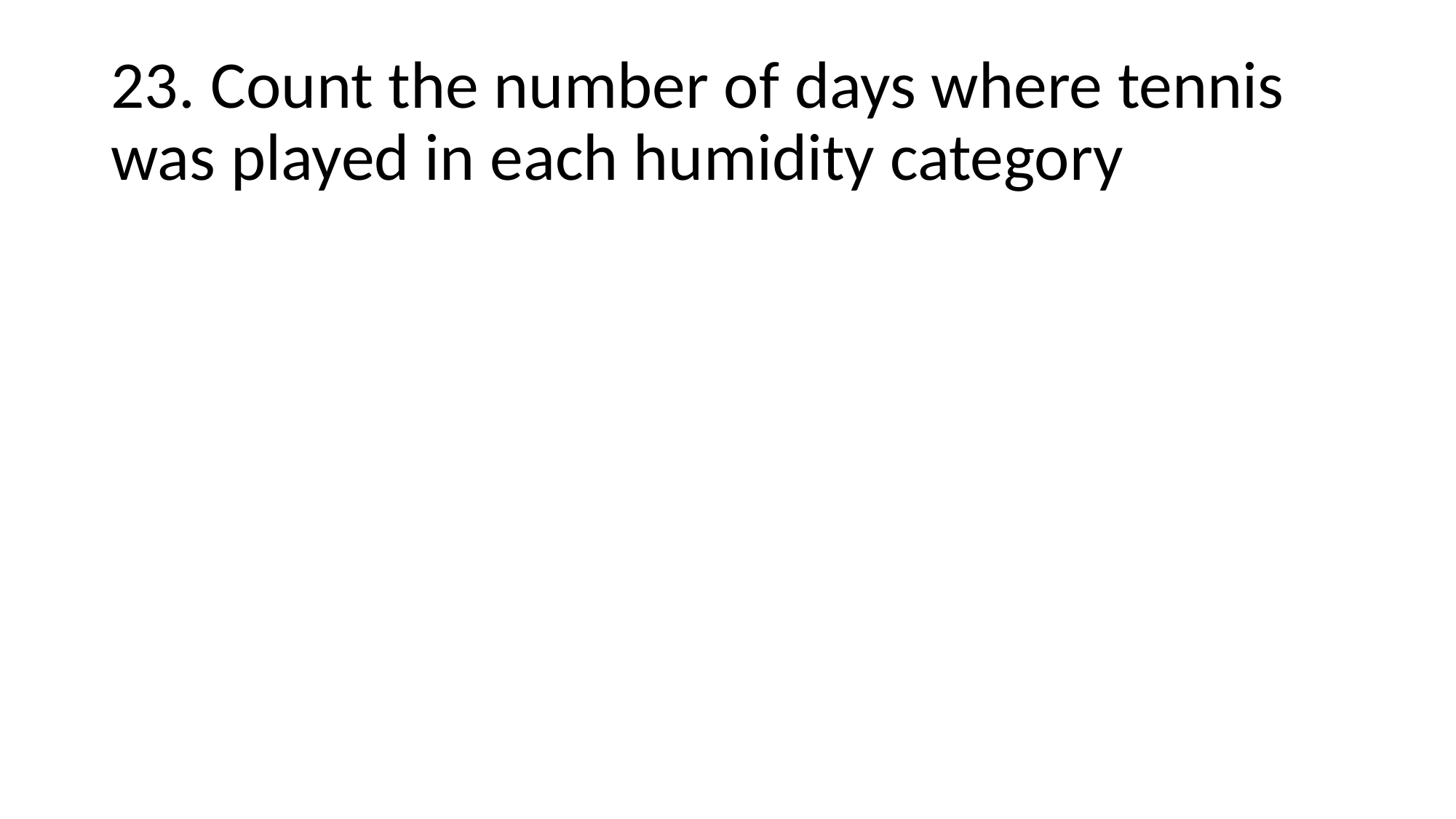

# 23. Count the number of days where tennis was played in each humidity category